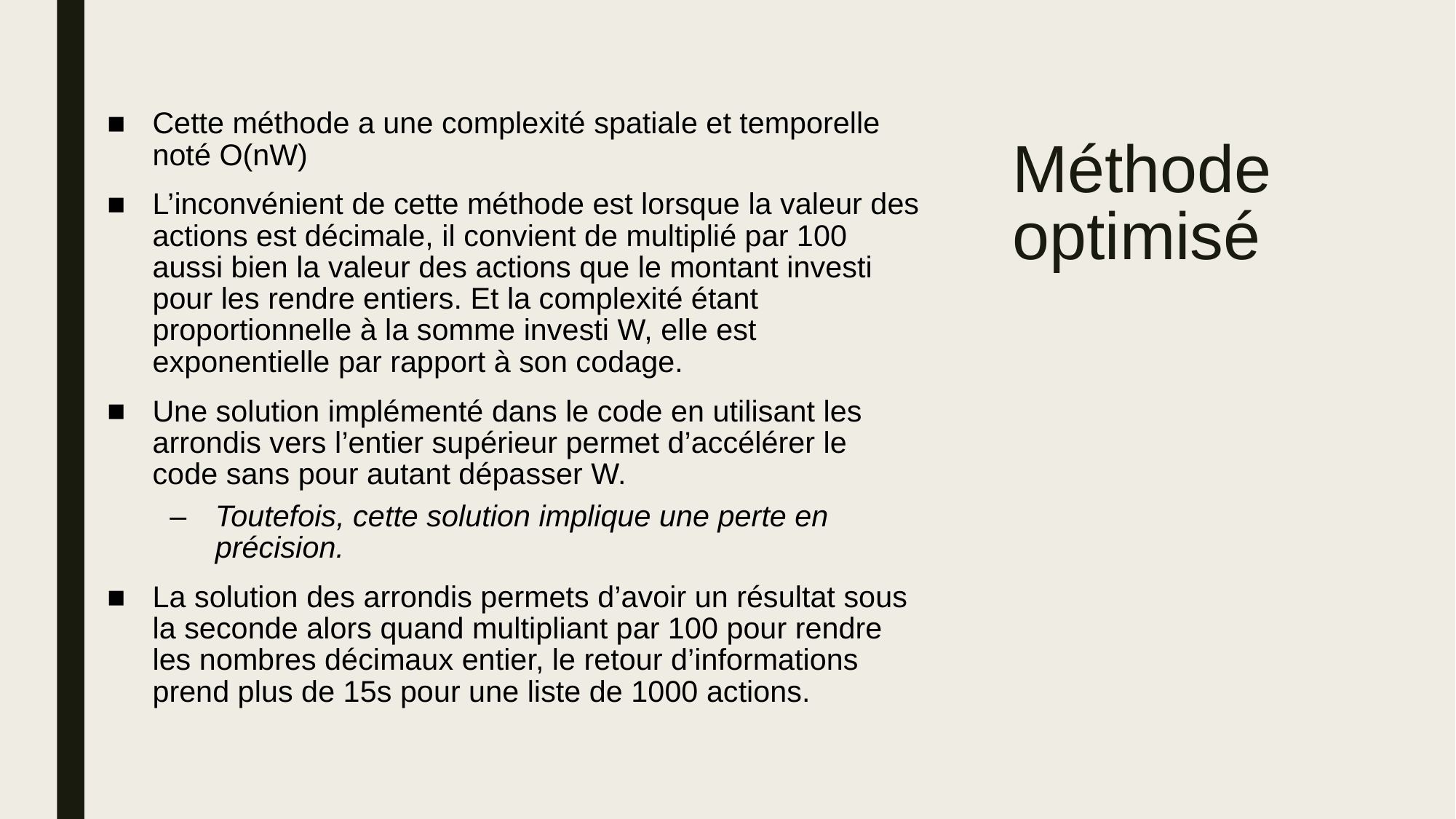

Cette méthode a une complexité spatiale et temporelle noté O(nW)
L’inconvénient de cette méthode est lorsque la valeur des actions est décimale, il convient de multiplié par 100 aussi bien la valeur des actions que le montant investi pour les rendre entiers. Et la complexité étant proportionnelle à la somme investi W, elle est exponentielle par rapport à son codage.
Une solution implémenté dans le code en utilisant les arrondis vers l’entier supérieur permet d’accélérer le code sans pour autant dépasser W.
Toutefois, cette solution implique une perte en précision.
La solution des arrondis permets d’avoir un résultat sous la seconde alors quand multipliant par 100 pour rendre les nombres décimaux entier, le retour d’informations prend plus de 15s pour une liste de 1000 actions.

# Méthode optimisé